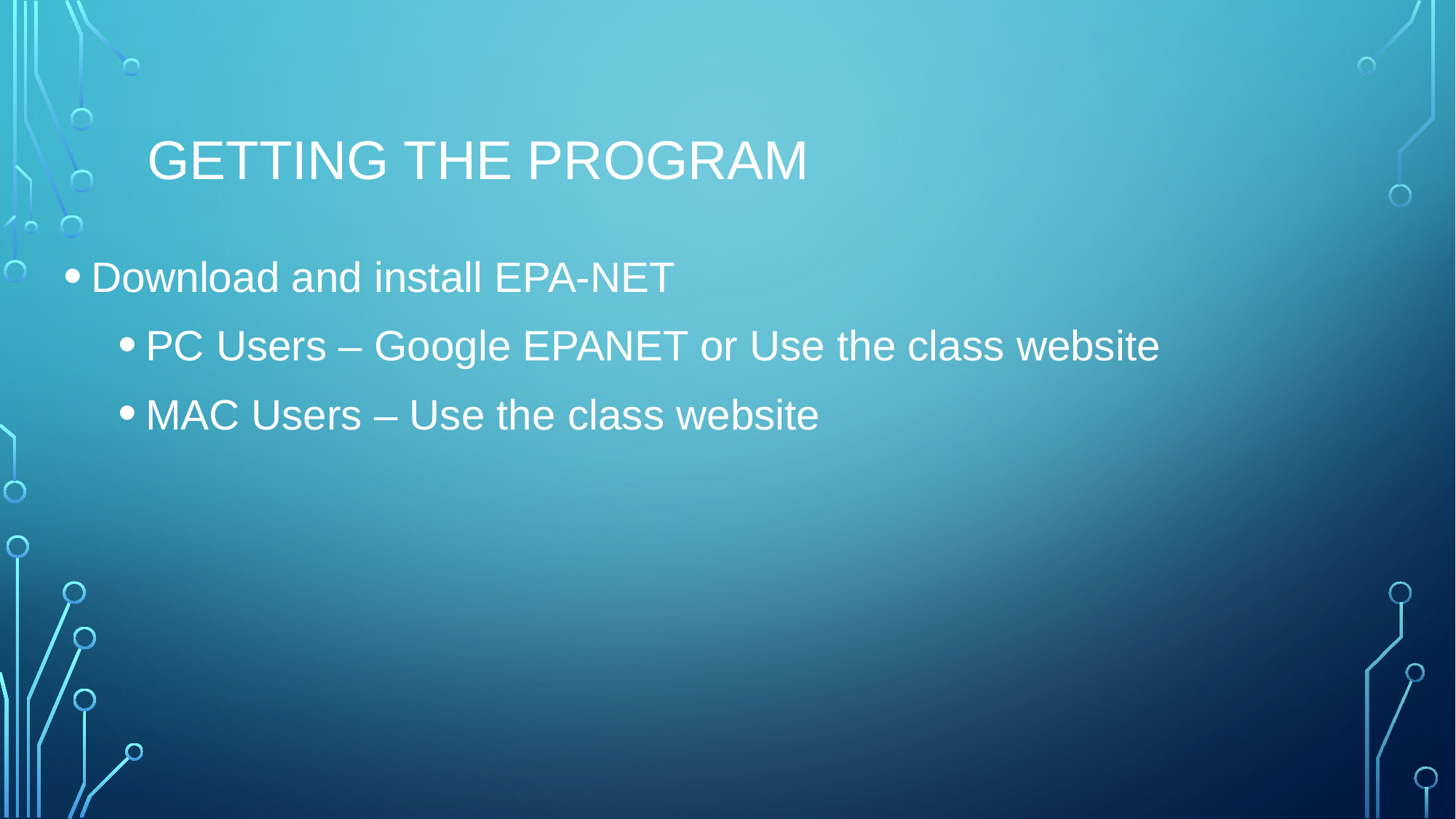

# Getting the Program
Download and install EPA-NET
PC Users – Google EPANET or Use the class website
MAC Users – Use the class website